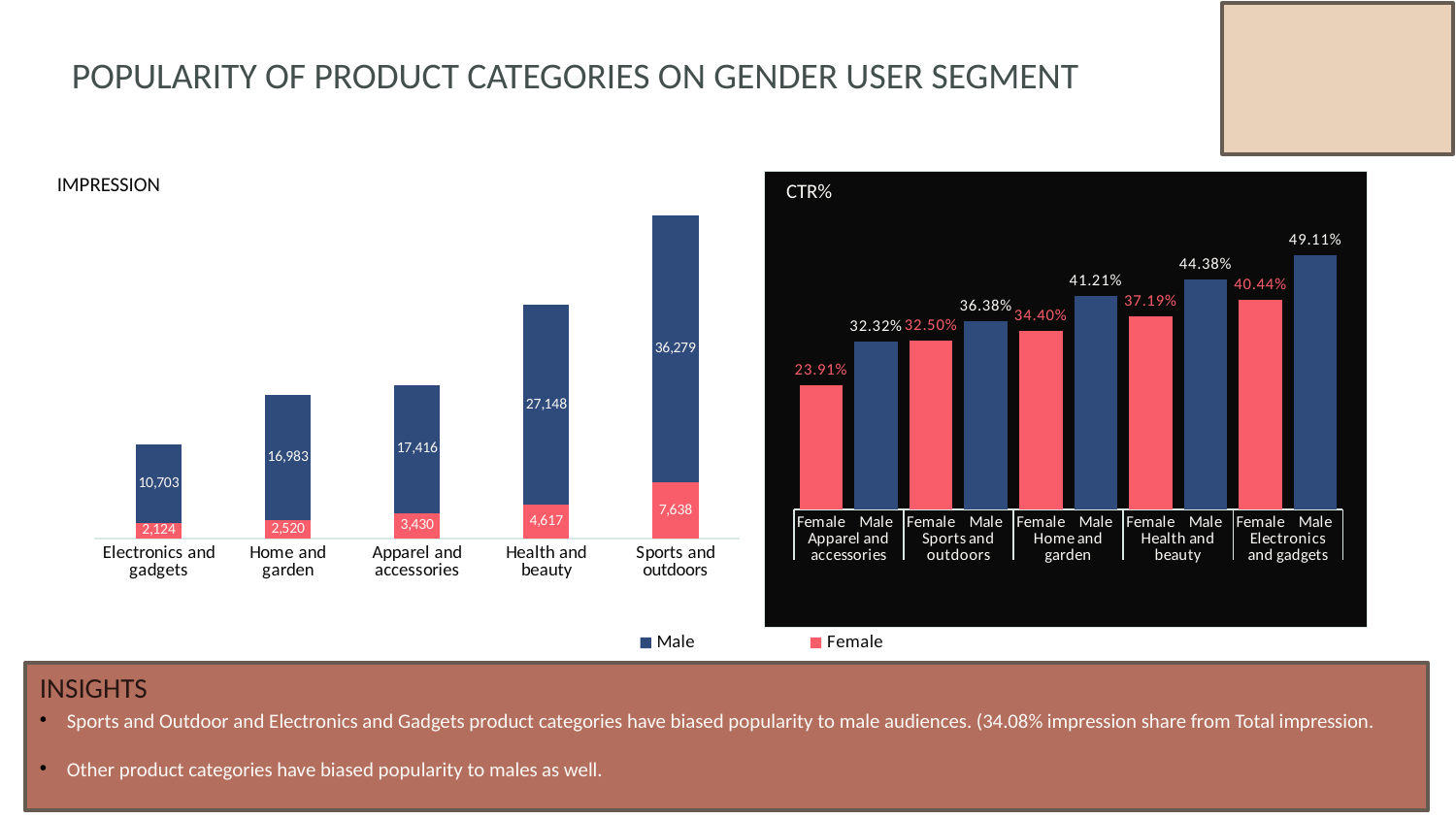

POPULARITY OF PRODUCT CATEGORIES ON GENDER USER SEGMENT
IMPRESSION

### Chart

| Category | Total |
|---|---|
| Female | 0.239067055393586 |
| Male | 0.32315112540192925 |
| Female | 0.3249541764859911 |
| Male | 0.3638468535516414 |
| Female | 0.34404761904761905 |
| Male | 0.4121180003532945 |
| Female | 0.3718865063894304 |
| Male | 0.4437895977604243 |
| Female | 0.4044256120527307 |
| Male | 0.4910772680556853 |

### Chart

| Category | Female | Male |
|---|---|---|
| Electronics and gadgets | 2124.0 | 10703.0 |
| Home and garden | 2520.0 | 16983.0 |
| Apparel and accessories | 3430.0 | 17416.0 |
| Health and beauty | 4617.0 | 27148.0 |
| Sports and outdoors | 7638.0 | 36279.0 |
CTR%

Sports and Outdoor and Electronics and Gadgets product categories have biased popularity to male audiences. (34.08% impression share from Total impression.

Other product categories have biased popularity to males as well.
INSIGHTS